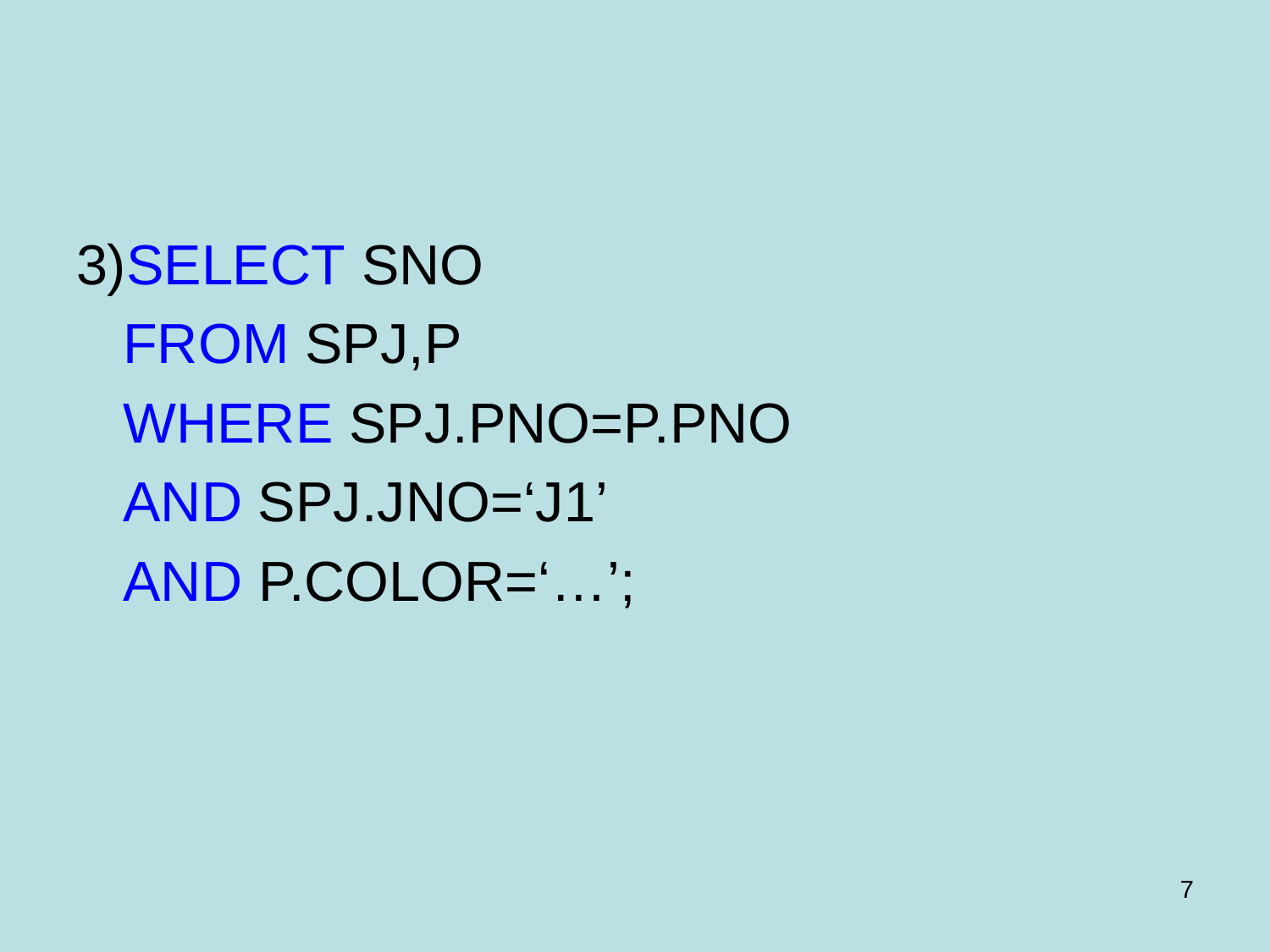

#
3)SELECT SNO
   FROM SPJ,P
   WHERE SPJ.PNO=P.PNO
   AND SPJ.JNO=‘J1’
   AND P.COLOR=‘…’;
7